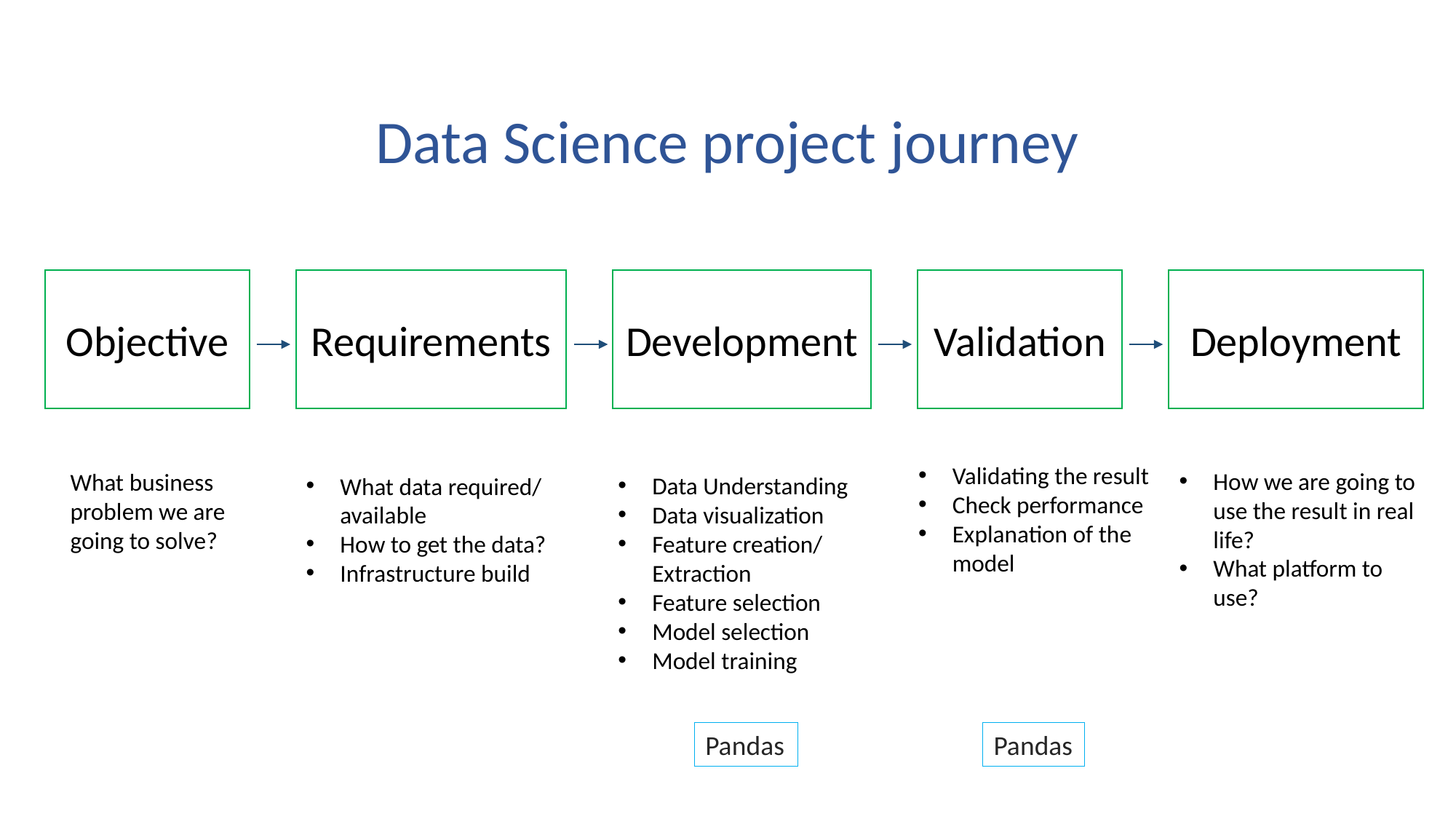

# Data Science project journey
Objective
Requirements
Development
Validation
Deployment
Validating the result
Check performance
Explanation of the model

How we are going to use the result in real life?
What platform to use?

What business problem we are going to solve?
Data Understanding
Data visualization
Feature creation/ Extraction
Feature selection
Model selection
Model training

What data required/ available
How to get the data?
Infrastructure build

Pandas
Pandas